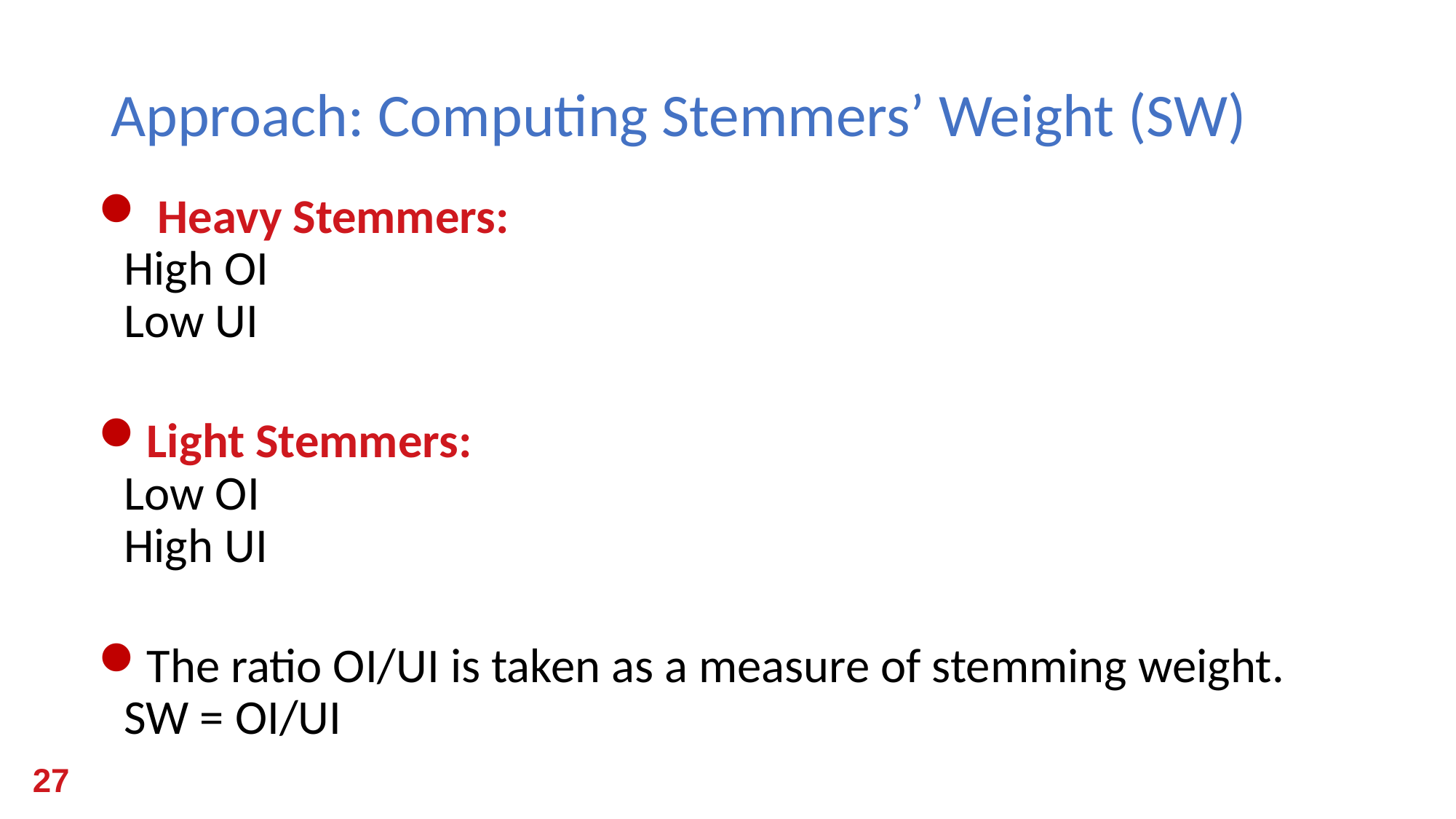

Approach: Computing Stemmers’ Weight (SW)
 Heavy Stemmers:
High OI
Low UI
Light Stemmers:
Low OI
High UI
The ratio OI/UI is taken as a measure of stemming weight.
SW = OI/UI
27